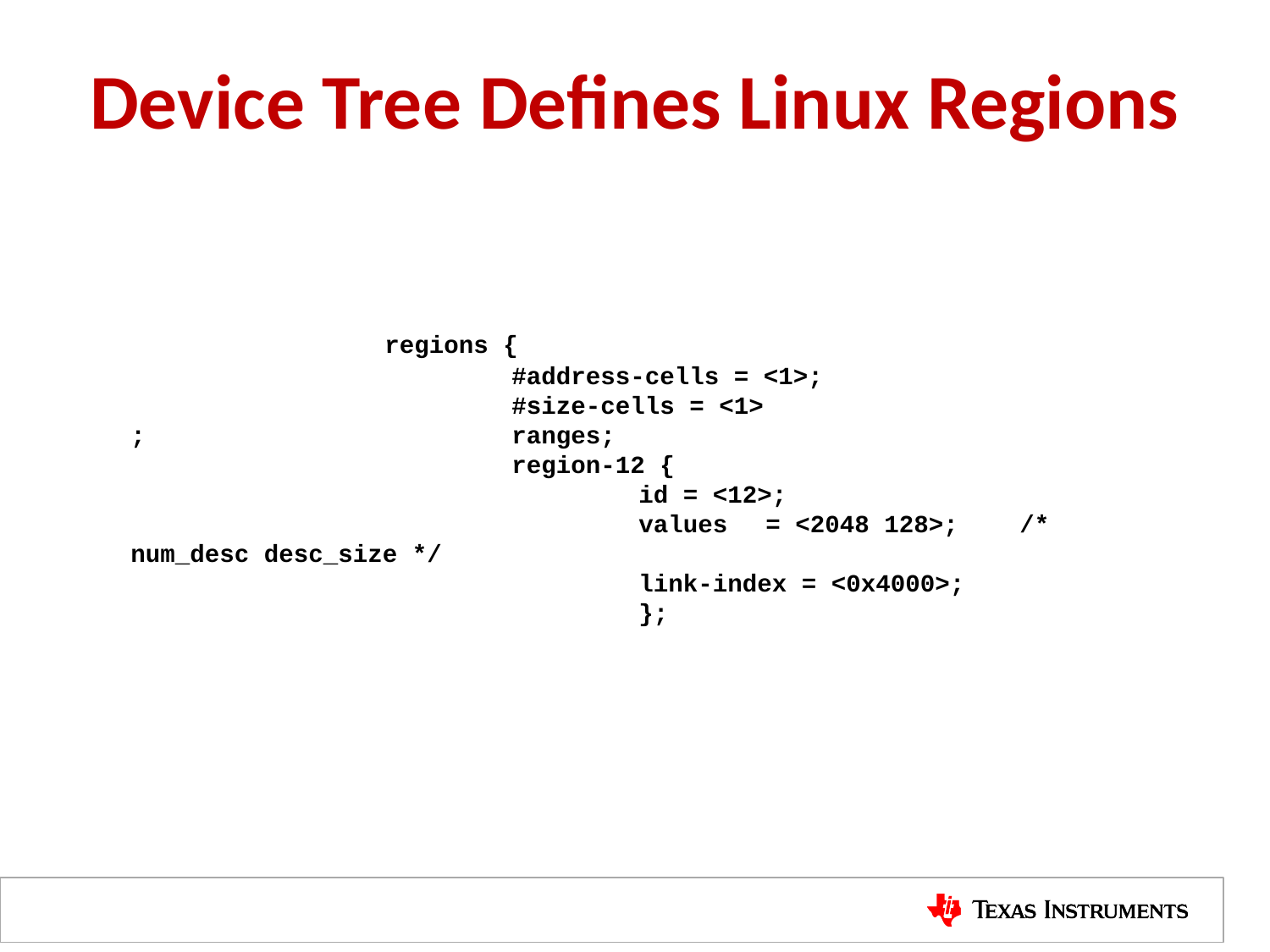

# Device Tree Defines Linux Regions
		regions {
			#address-cells = <1>;
			#size-cells = <1>
;			ranges;
			region-12 {
				id = <12>;
				values	= <2048 128>;	/* num_desc desc_size */
				link-index = <0x4000>;
				};